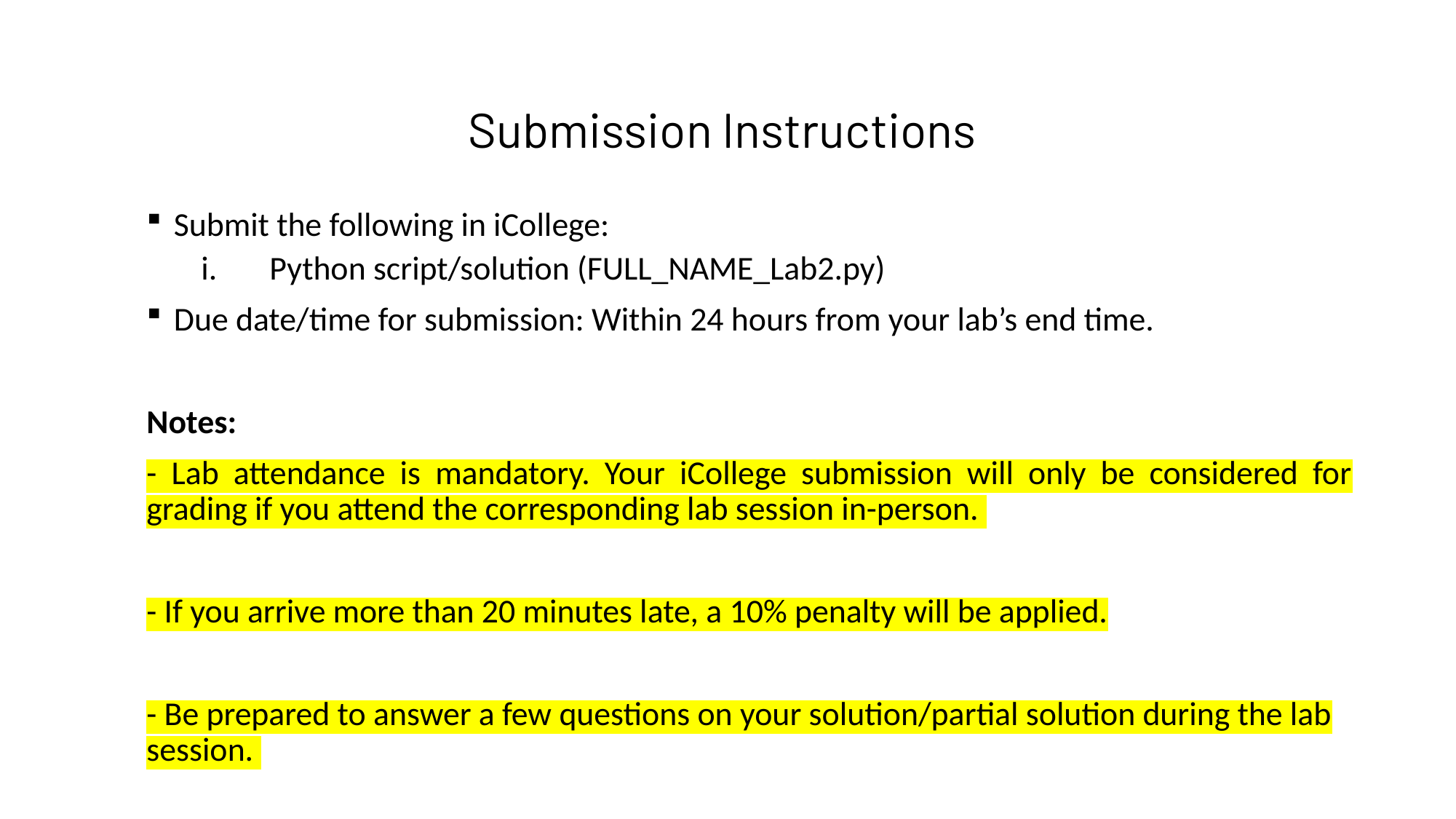

# Submission Instructions
Submit the following in iCollege:
Python script/solution (FULL_NAME_Lab2.py)
Due date/time for submission: Within 24 hours from your lab’s end time.

Notes:
- Lab attendance is mandatory. Your iCollege submission will only be considered for grading if you attend the corresponding lab session in-person.

- If you arrive more than 20 minutes late, a 10% penalty will be applied.

- Be prepared to answer a few questions on your solution/partial solution during the lab session.